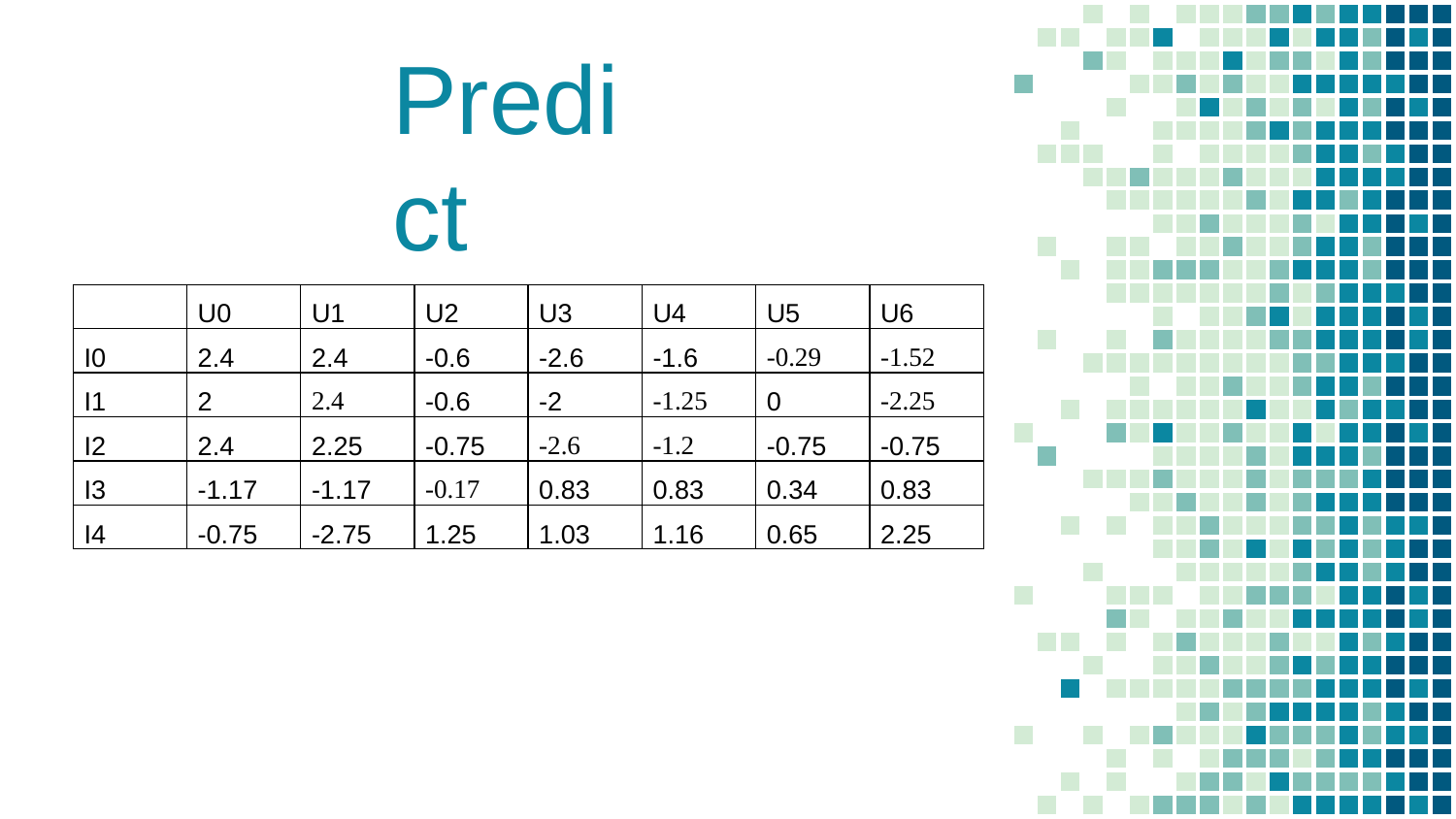

Predict
|  | U0 | U1 | U2 | U3 | U4 | U5 | U6 |
| --- | --- | --- | --- | --- | --- | --- | --- |
| I0 | 2.4 | 2.4 | -0.6 | -2.6 | -1.6 | -0.29 | -1.52 |
| I1 | 2 | 2.4 | -0.6 | -2 | -1.25 | 0 | -2.25 |
| I2 | 2.4 | 2.25 | -0.75 | -2.6 | -1.2 | -0.75 | -0.75 |
| I3 | -1.17 | -1.17 | -0.17 | 0.83 | 0.83 | 0.34 | 0.83 |
| I4 | -0.75 | -2.75 | 1.25 | 1.03 | 1.16 | 0.65 | 2.25 |